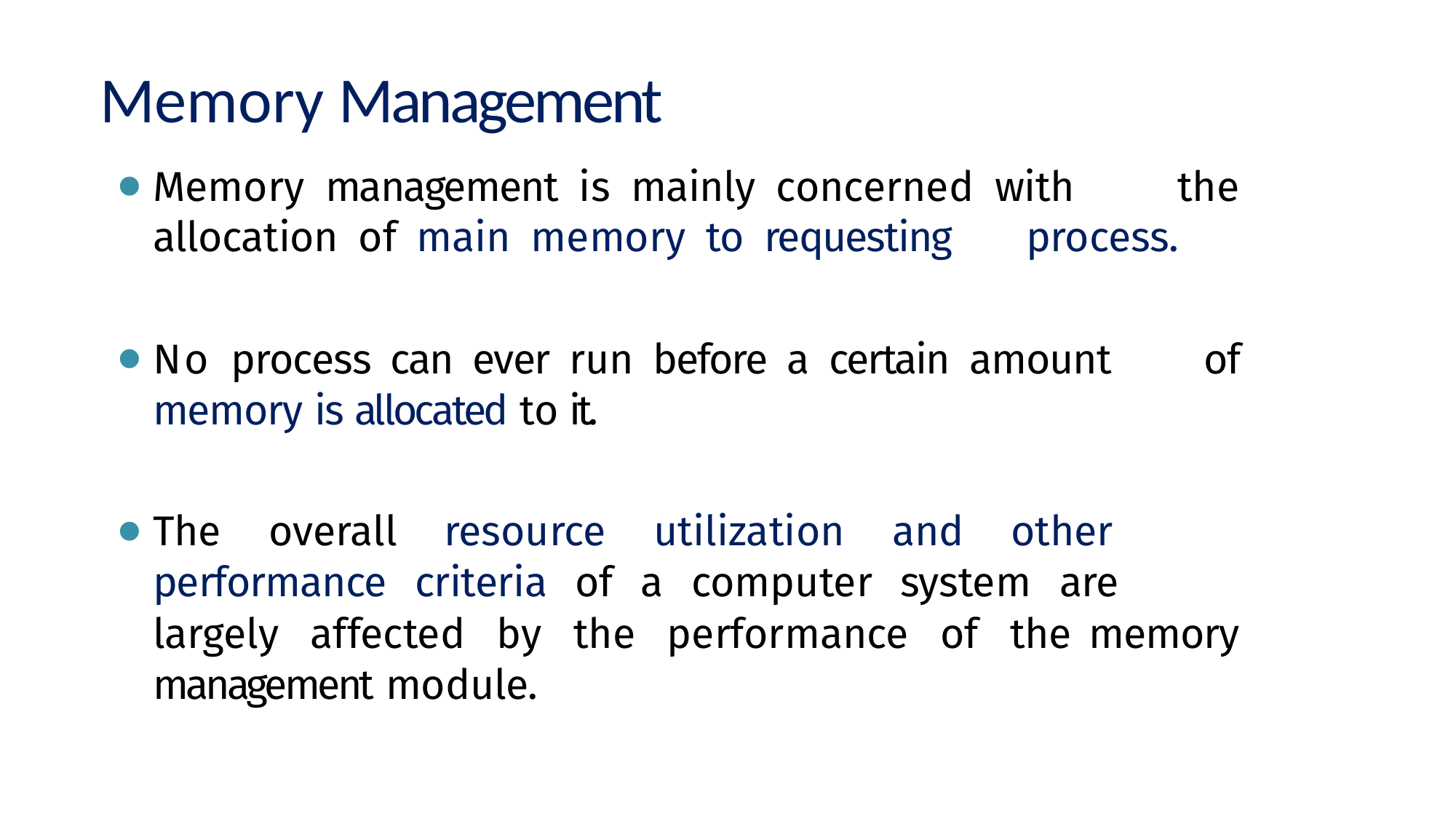

# Memory Management
Memory management is mainly concerned with 	the allocation of main memory to requesting 	process.

No process can ever run before a certain amount 	of memory is allocated to it.

The  overall  resource  utilization  and  other 	performance criteria of a computer system are 	largely  affected  by  the  performance  of  the 	memory management module.